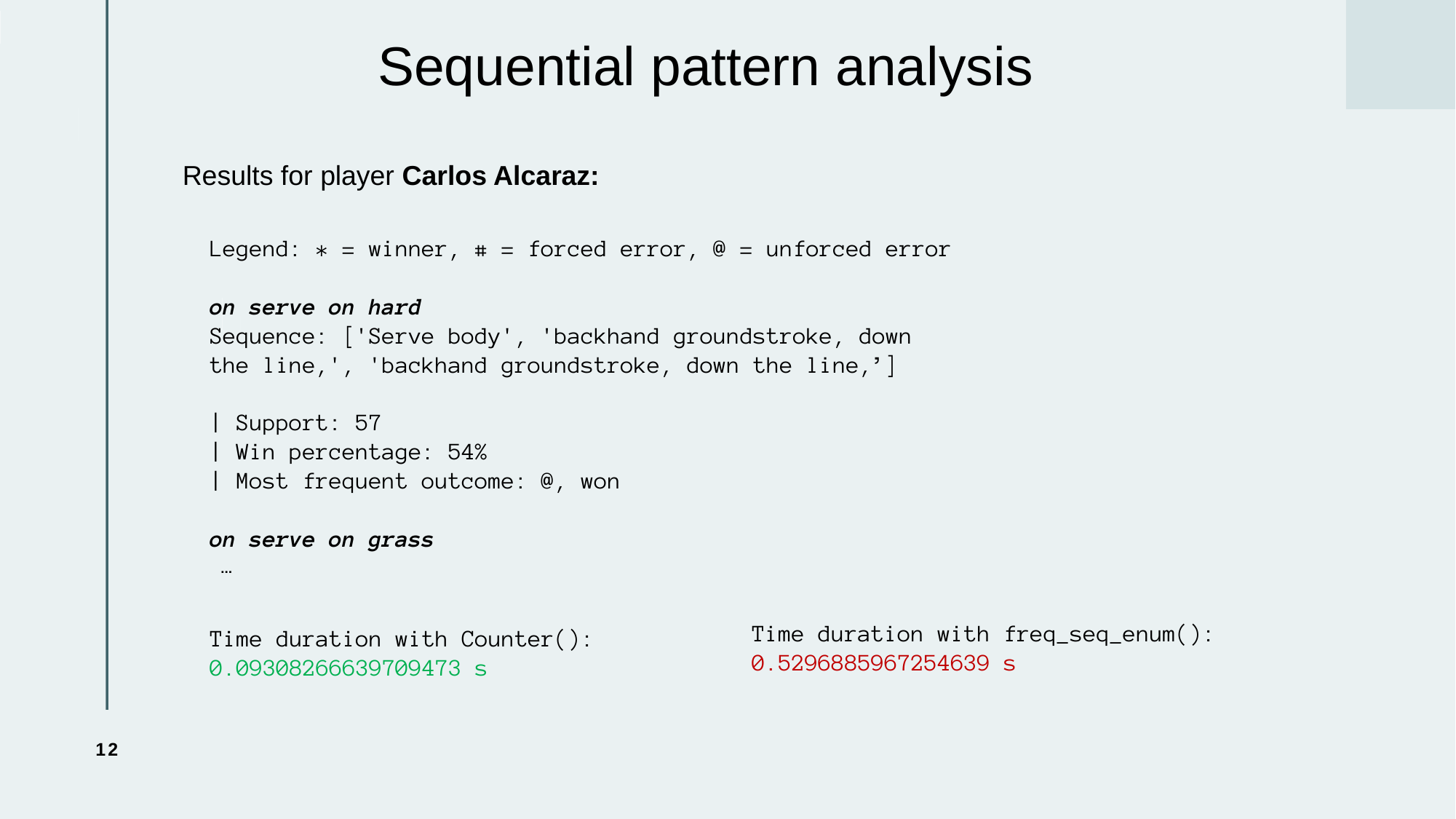

# Sequential pattern analysis

Results for player Carlos Alcaraz:
Legend: * = winner, # = forced error, @ = unforced error

on serve on hard
Sequence: ['Serve body', 'backhand groundstroke, down the line,', 'backhand groundstroke, down the line,’]

| Support: 57
| Win percentage: 54%
| Most frequent outcome: @, won

on serve on grass
 …

Time duration with freq_seq_enum(): 0.5296885967254639 s
Time duration with Counter():
0.09308266639709473 s
12